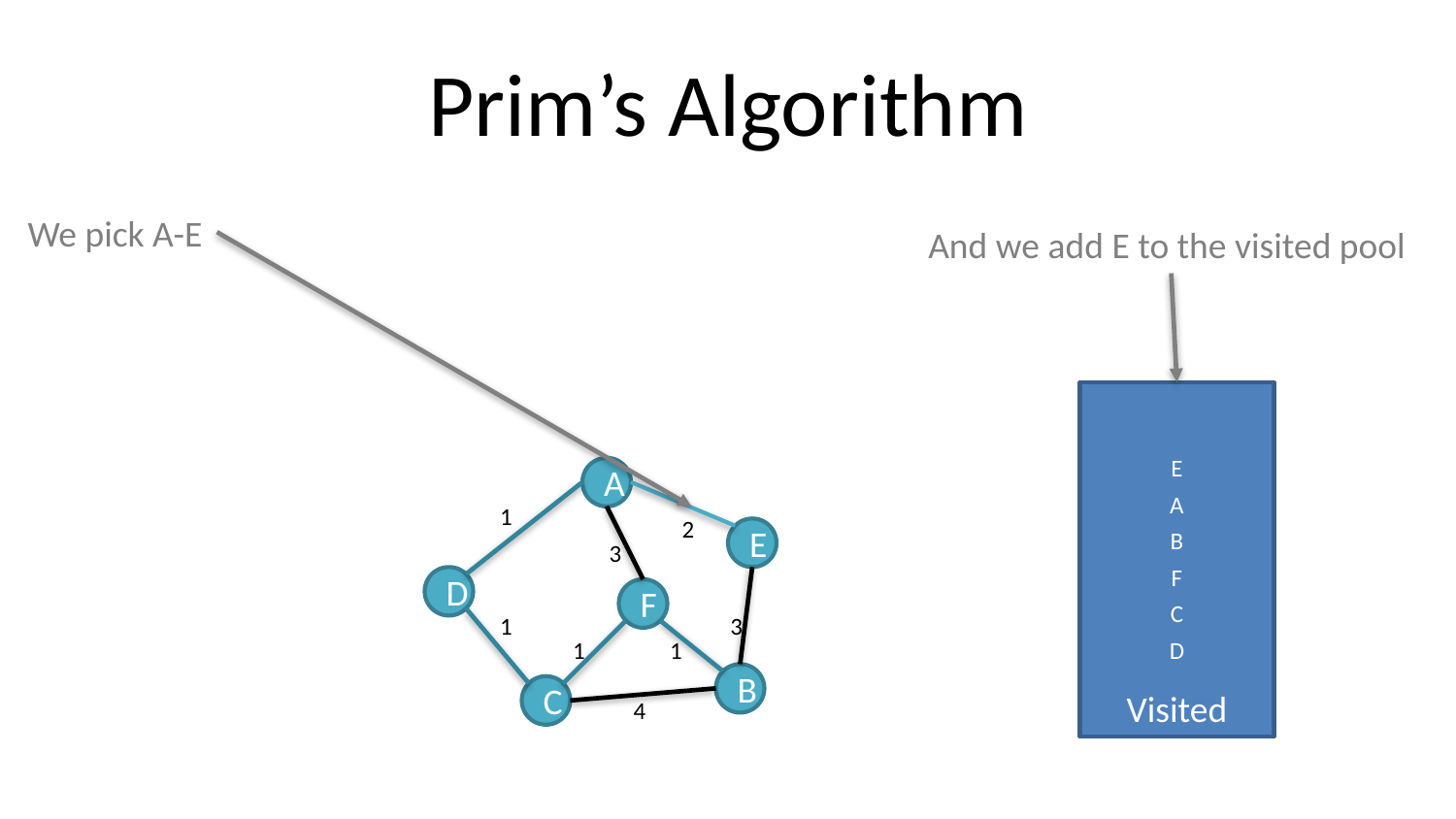

# Prim’s Algorithm
We pick A-E
And we add E to the visited pool
Visited
E
A
A
1
2
E
B
3
F
D
F
C
1
3
1
1
D
B
C
4